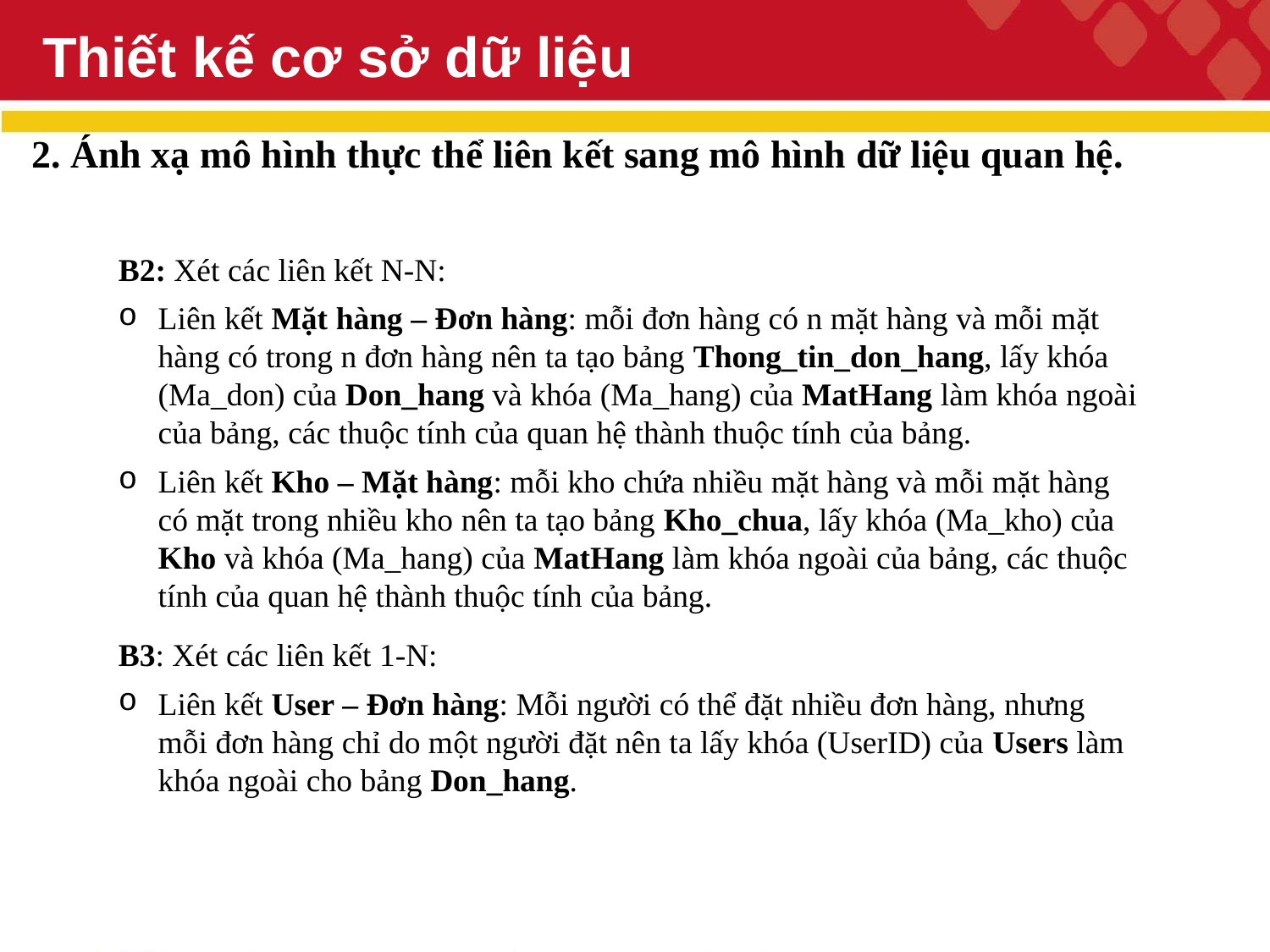

# Thiết kế cơ sở dữ liệu
2. Ánh xạ mô hình thực thể liên kết sang mô hình dữ liệu quan hệ.
B2: Xét các liên kết N-N:
Liên kết Mặt hàng – Đơn hàng: mỗi đơn hàng có n mặt hàng và mỗi mặt hàng có trong n đơn hàng nên ta tạo bảng Thong_tin_don_hang, lấy khóa (Ma_don) của Don_hang và khóa (Ma_hang) của MatHang làm khóa ngoài của bảng, các thuộc tính của quan hệ thành thuộc tính của bảng.
Liên kết Kho – Mặt hàng: mỗi kho chứa nhiều mặt hàng và mỗi mặt hàng có mặt trong nhiều kho nên ta tạo bảng Kho_chua, lấy khóa (Ma_kho) của Kho và khóa (Ma_hang) của MatHang làm khóa ngoài của bảng, các thuộc tính của quan hệ thành thuộc tính của bảng.
B3: Xét các liên kết 1-N:
Liên kết User – Đơn hàng: Mỗi người có thể đặt nhiều đơn hàng, nhưng mỗi đơn hàng chỉ do một người đặt nên ta lấy khóa (UserID) của Users làm khóa ngoài cho bảng Don_hang.